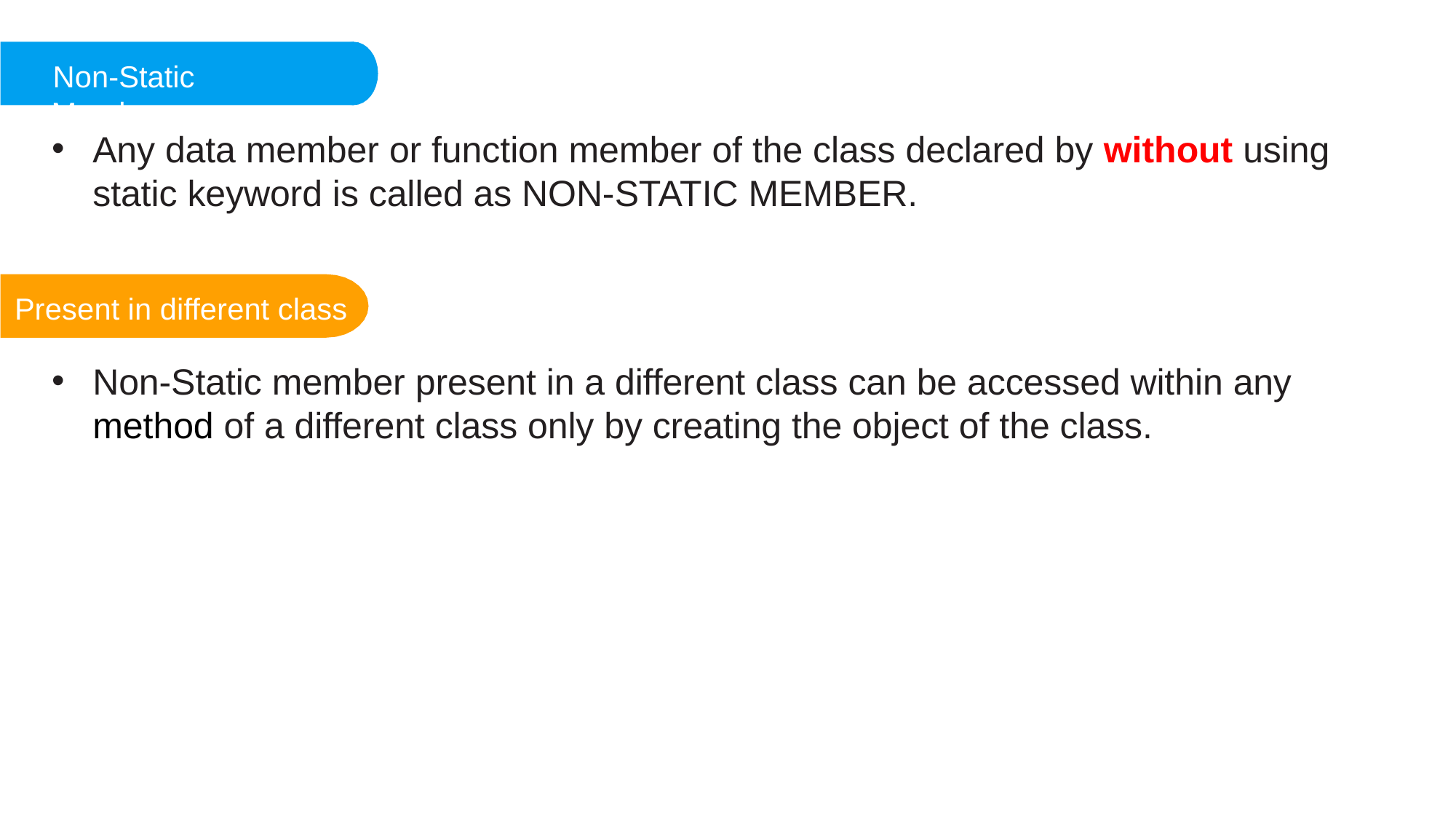

Non-Static Members
Any data member or function member of the class declared by without using static keyword is called as NON-STATIC MEMBER.

Present in different class
Non-Static member present in a different class can be accessed within any method of a different class only by creating the object of the class.